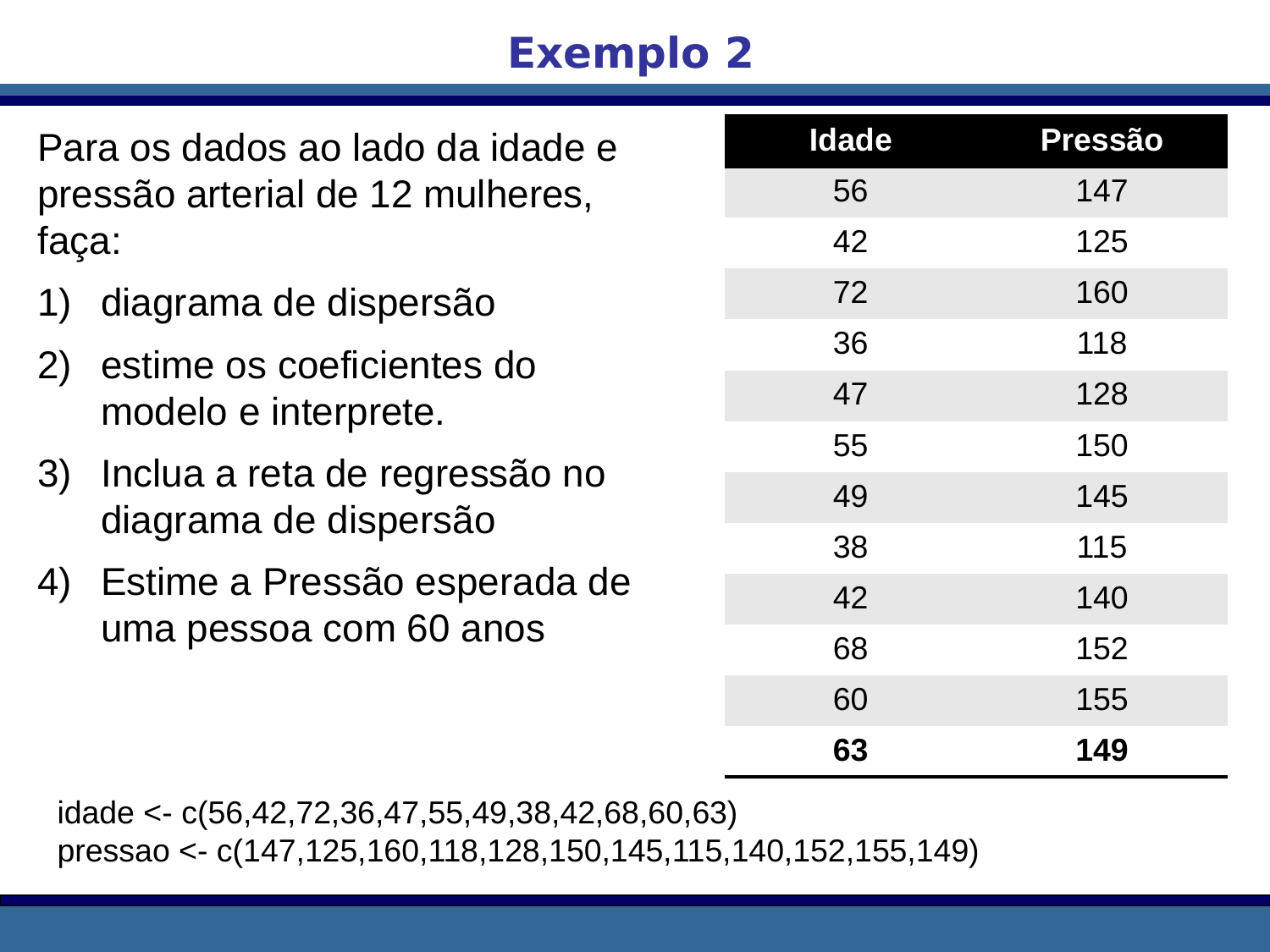

Exemplo 2
Para os dados ao lado da idade e pressão arterial de 12 mulheres, faça:
diagrama de dispersão
estime os coeficientes do modelo e interprete.
Inclua a reta de regressão no diagrama de dispersão
Estime a Pressão esperada de uma pessoa com 60 anos
| Idade | Pressão |
| --- | --- |
| 56 | 147 |
| 42 | 125 |
| 72 | 160 |
| 36 | 118 |
| 47 | 128 |
| 55 | 150 |
| 49 | 145 |
| 38 | 115 |
| 42 | 140 |
| 68 | 152 |
| 60 | 155 |
| 63 | 149 |
idade <- c(56,42,72,36,47,55,49,38,42,68,60,63)
pressao <- c(147,125,160,118,128,150,145,115,140,152,155,149)